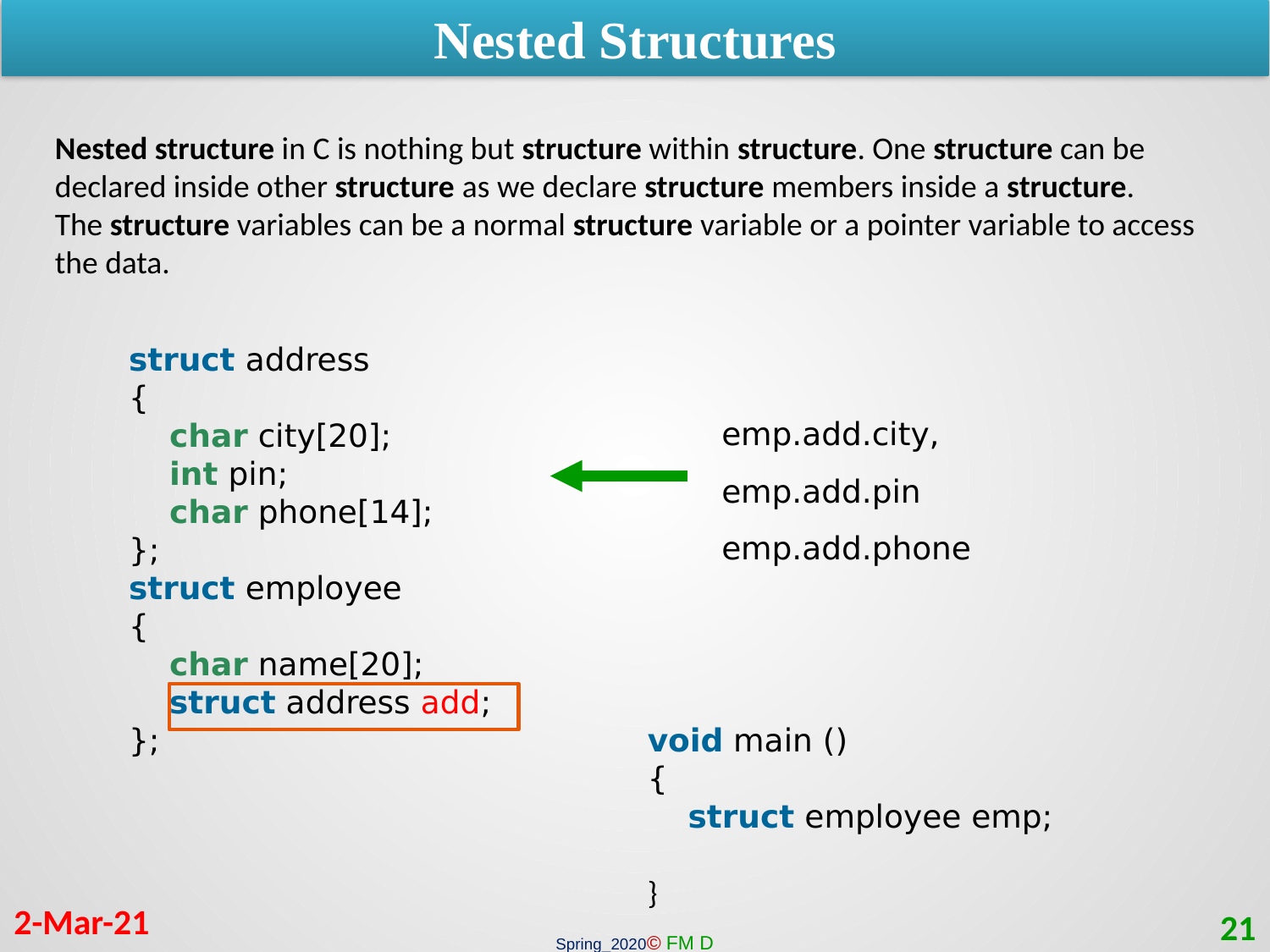

Nested Structures

Nested structure in C is nothing but structure within structure. One structure can be declared inside other structure as we declare structure members inside a structure. The structure variables can be a normal structure variable or a pointer variable to access the data.
struct address
{
    char city[20];
    int pin;
    char phone[14];
};
struct employee
{
    char name[20];
    struct address add;
};
emp.add.city,
emp.add.pin
emp.add.phone

void main ()
{
    struct employee emp;
    
}
2-Mar-21
21